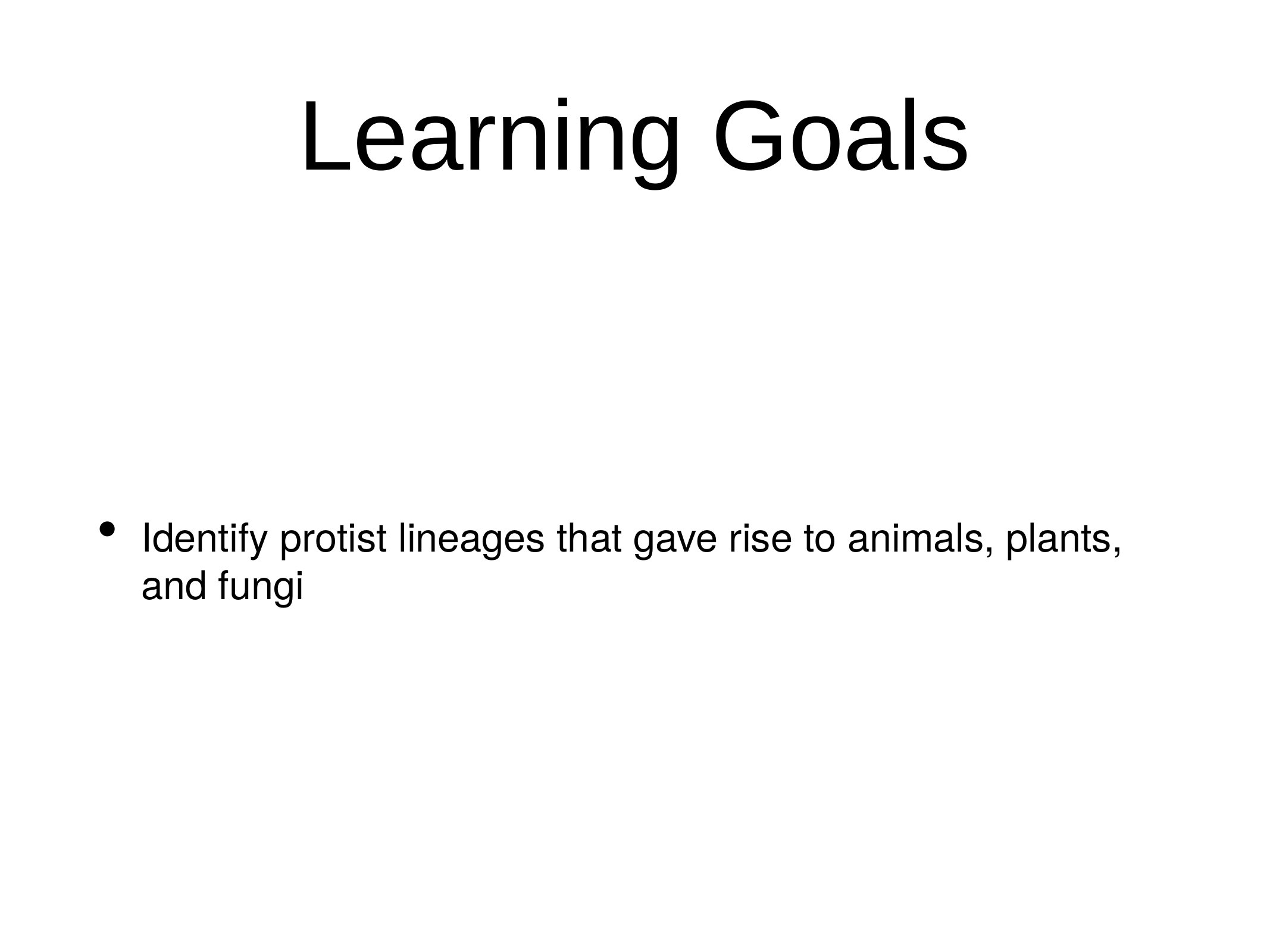

# Learning Goals
Identify protist lineages that gave rise to animals, plants, and fungi